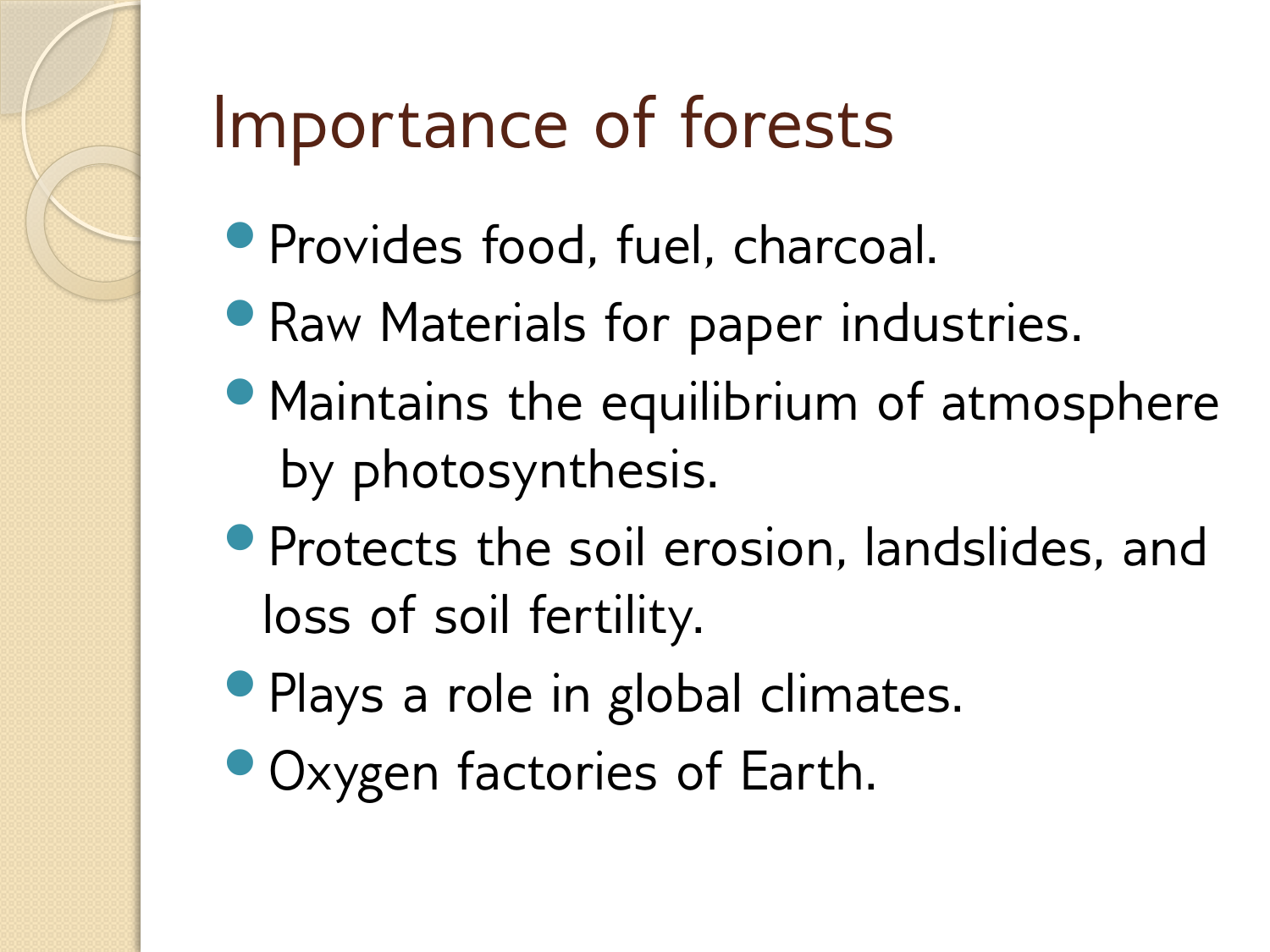

# Importance of forests
Provides food, fuel, charcoal.
Raw Materials for paper industries.
Maintains the equilibrium of atmosphere  by photosynthesis.
Protects the soil erosion, landslides, and loss of soil fertility.
Plays a role in global climates.
Oxygen factories of Earth.